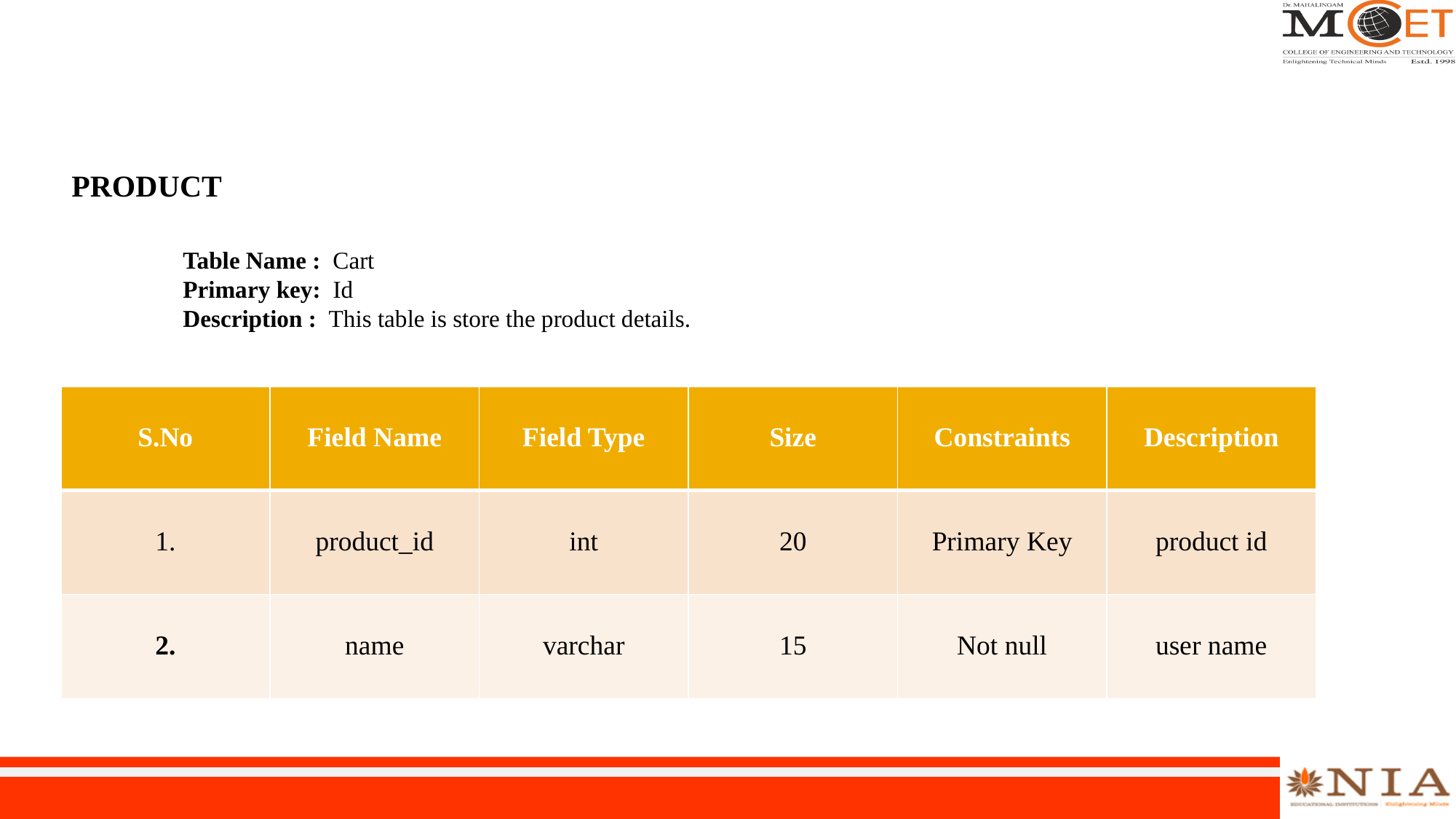

PRODUCT
Table Name :  Cart
Primary key:  Id
Description :  This table is store the product details.
| S.No | Field Name | Field Type | Size | Constraints | Description |
| --- | --- | --- | --- | --- | --- |
| 1. | product\_id | int | 20 | Primary Key | product id |
| 2. | name | varchar | 15 | Not null | user name |